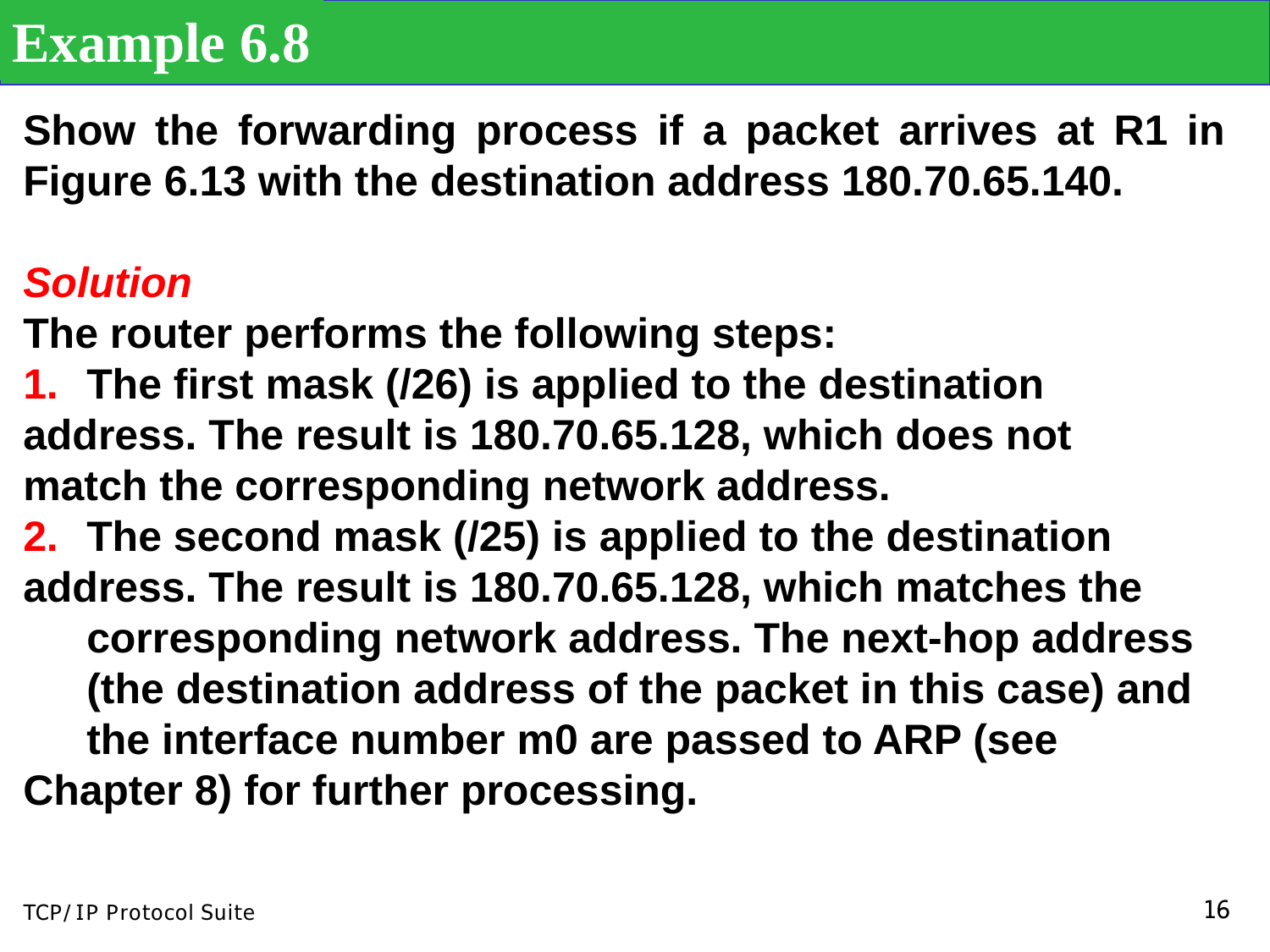

Example 6.8
Show the forwarding process if a packet arrives at R1 in Figure 6.13 with the destination address 180.70.65.140.
Solution
The router performs the following steps:
1.	The first mask (/26) is applied to the destination 	address. The result is 180.70.65.128, which does not 	match the corresponding network address.
2.	The second mask (/25) is applied to the destination 	address. The result is 180.70.65.128, which matches the
	corresponding network address. The next-hop address 	(the destination address of the packet in this case) and 	the interface number m0 are passed to ARP (see 	Chapter 8) for further processing.
16
TCP/IP Protocol Suite